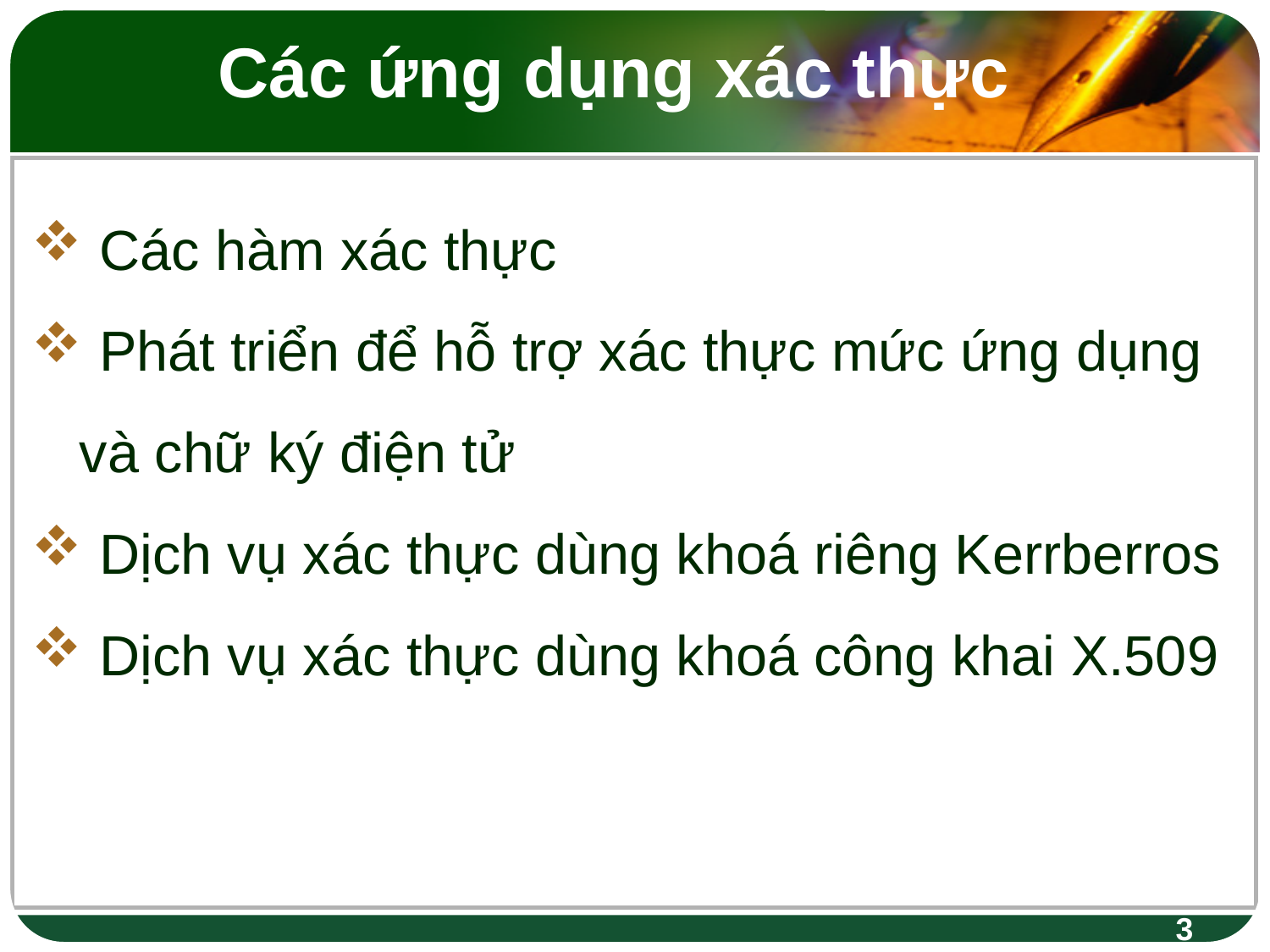

# Các ứng dụng xác thực
 Các hàm xác thực
 Phát triển để hỗ trợ xác thực mức ứng dụng và chữ ký điện tử
 Dịch vụ xác thực dùng khoá riêng Kerrberros
 Dịch vụ xác thực dùng khoá công khai X.509